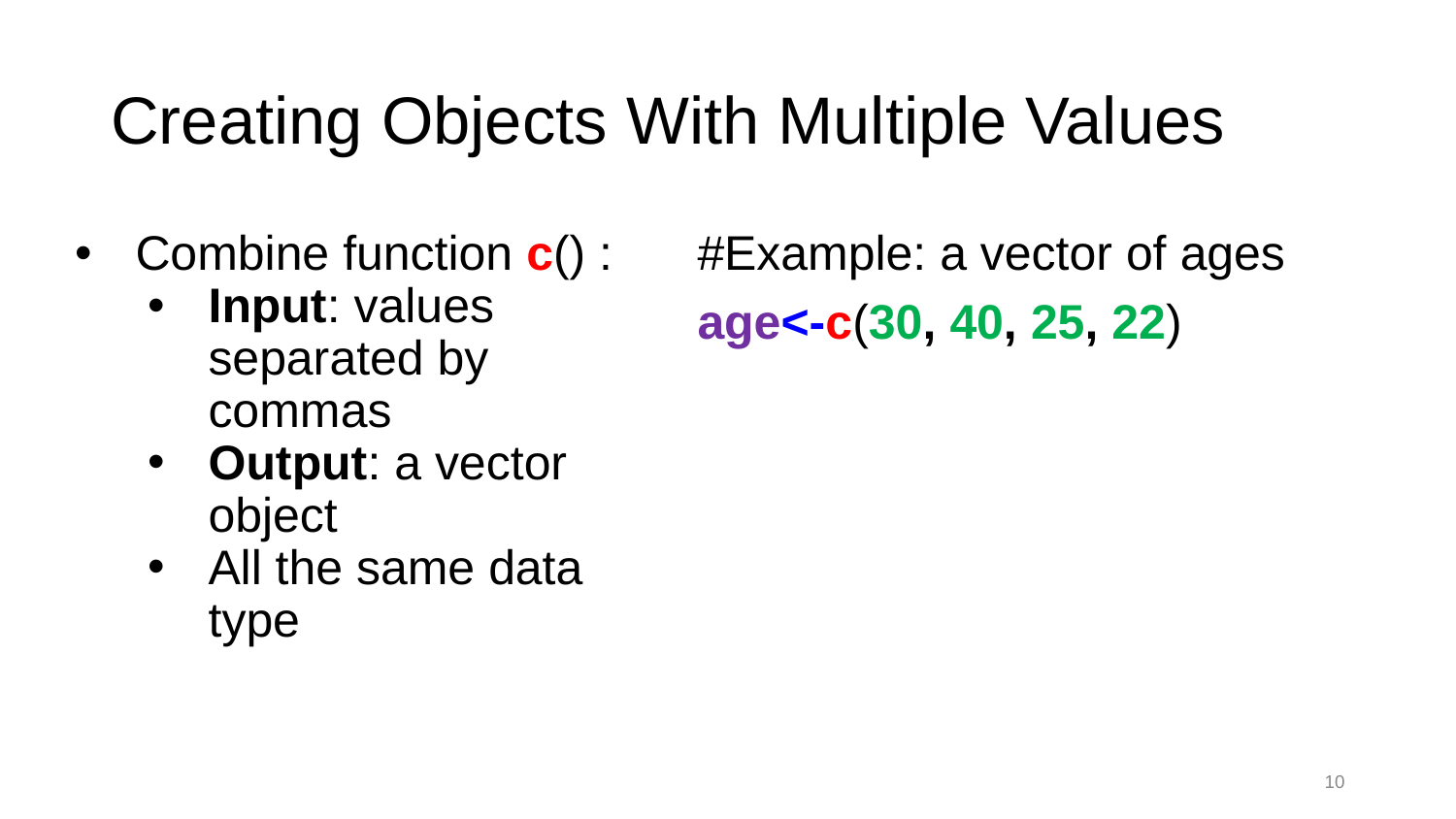

# Creating Objects With Multiple Values
Combine function c() :
Input: values separated by commas
Output: a vector object
All the same data type
#Example: a vector of ages
age<-c(30, 40, 25, 22)

10